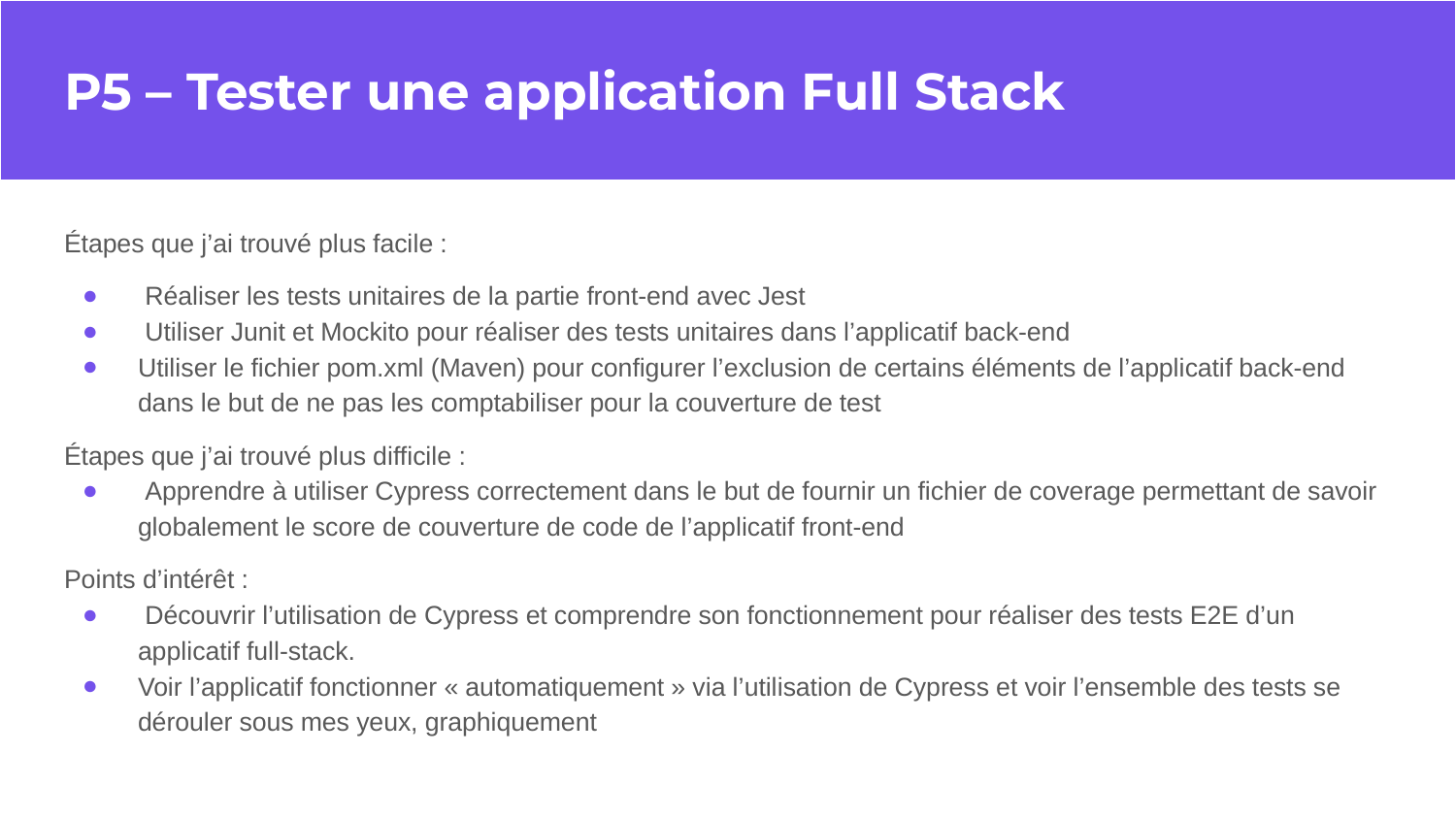

# P5 – Tester une application Full Stack
Étapes que j’ai trouvé plus facile :
 Réaliser les tests unitaires de la partie front-end avec Jest
 Utiliser Junit et Mockito pour réaliser des tests unitaires dans l’applicatif back-end
Utiliser le fichier pom.xml (Maven) pour configurer l’exclusion de certains éléments de l’applicatif back-end dans le but de ne pas les comptabiliser pour la couverture de test
Étapes que j’ai trouvé plus difficile :
 Apprendre à utiliser Cypress correctement dans le but de fournir un fichier de coverage permettant de savoir globalement le score de couverture de code de l’applicatif front-end
Points d’intérêt :
 Découvrir l’utilisation de Cypress et comprendre son fonctionnement pour réaliser des tests E2E d’un applicatif full-stack.
Voir l’applicatif fonctionner « automatiquement » via l’utilisation de Cypress et voir l’ensemble des tests se dérouler sous mes yeux, graphiquement